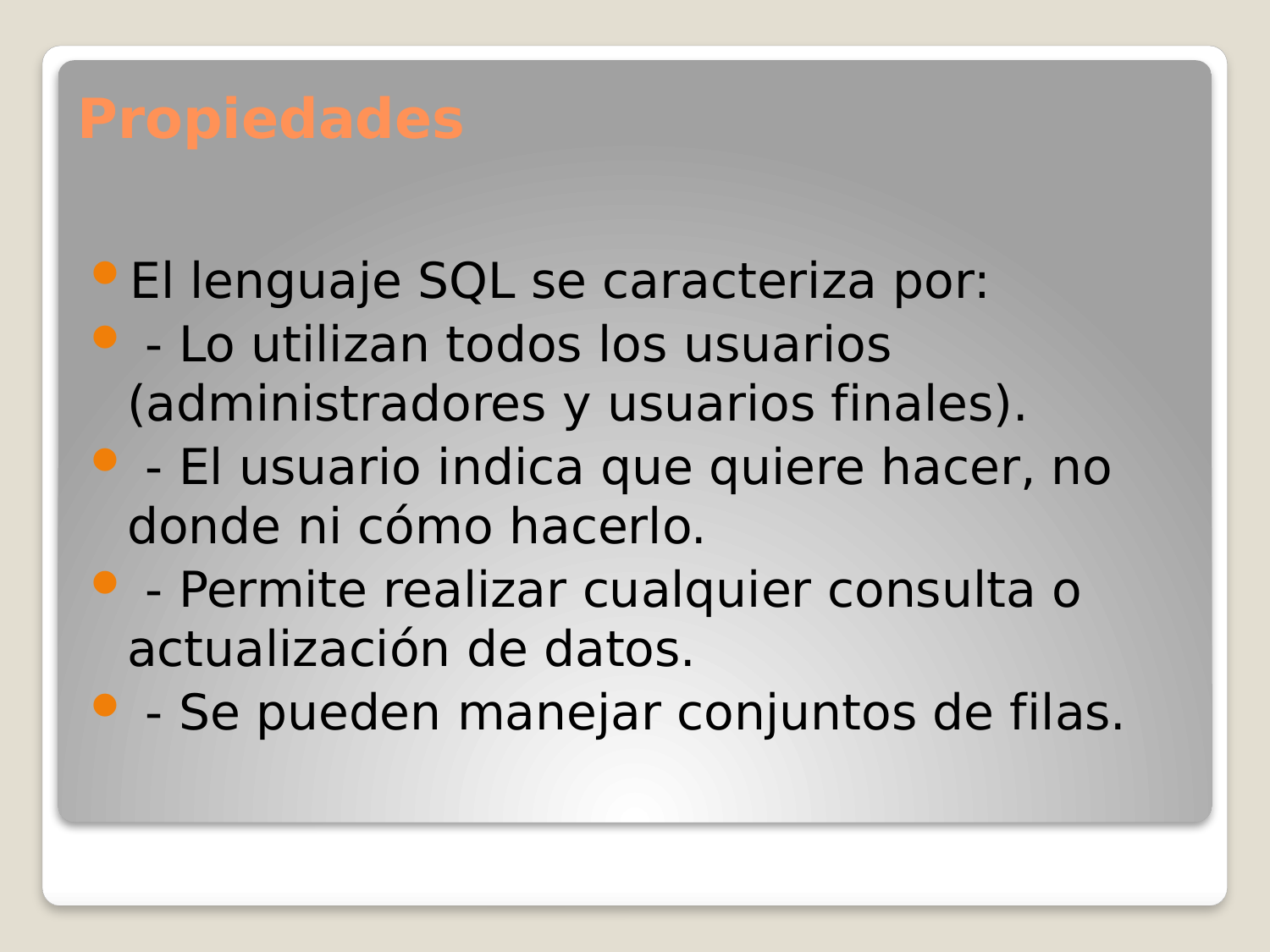

# Propiedades
El lenguaje SQL se caracteriza por:
 - Lo utilizan todos los usuarios (administradores y usuarios finales).
 - El usuario indica que quiere hacer, no donde ni cómo hacerlo.
 - Permite realizar cualquier consulta o actualización de datos.
 - Se pueden manejar conjuntos de filas.